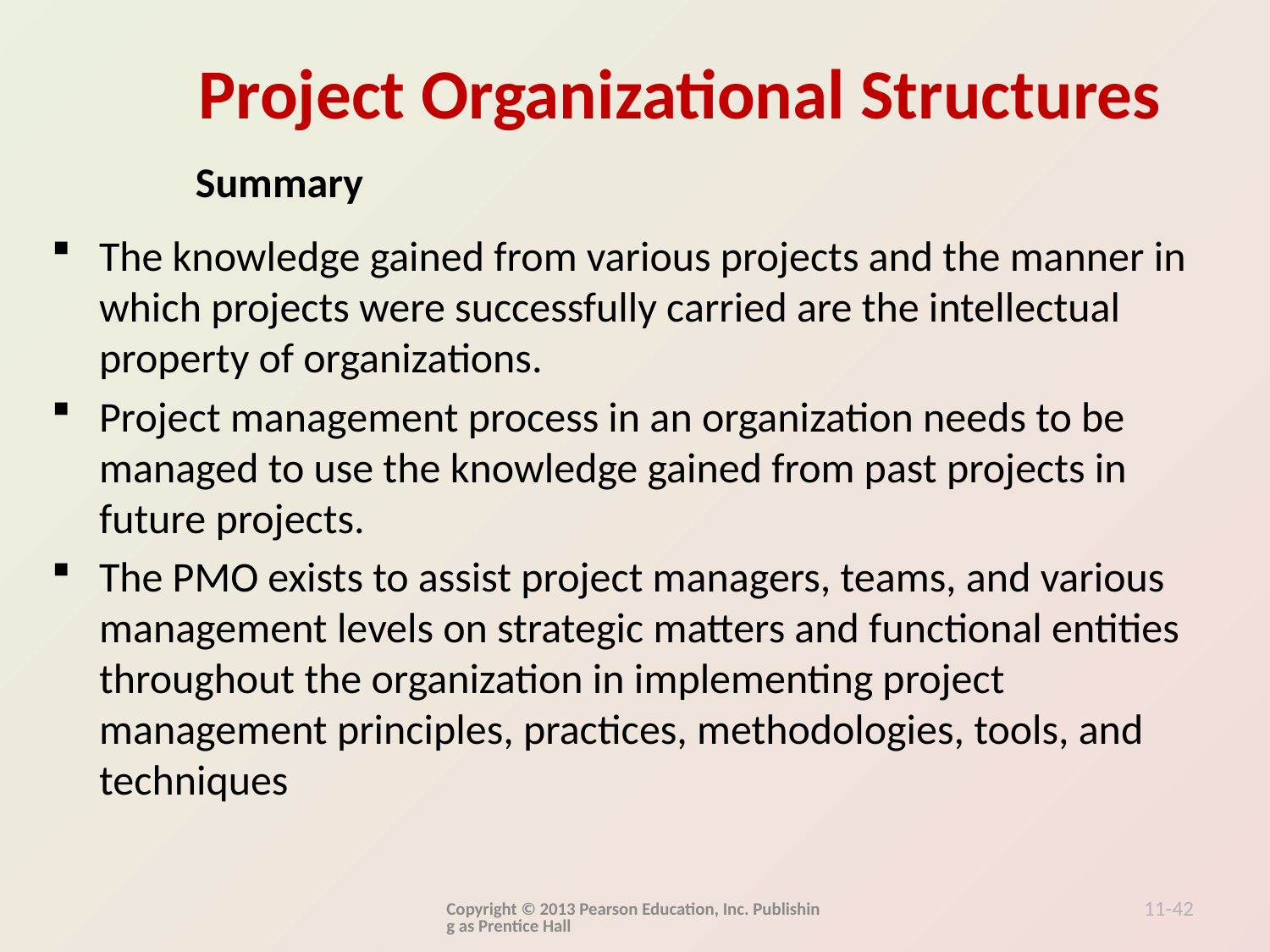

Summary
The knowledge gained from various projects and the manner in which projects were successfully carried are the intellectual property of organizations.
Project management process in an organization needs to be managed to use the knowledge gained from past projects in future projects.
The PMO exists to assist project managers, teams, and various management levels on strategic matters and functional entities throughout the organization in implementing project management principles, practices, methodologies, tools, and techniques
Copyright © 2013 Pearson Education, Inc. Publishing as Prentice Hall
11-42